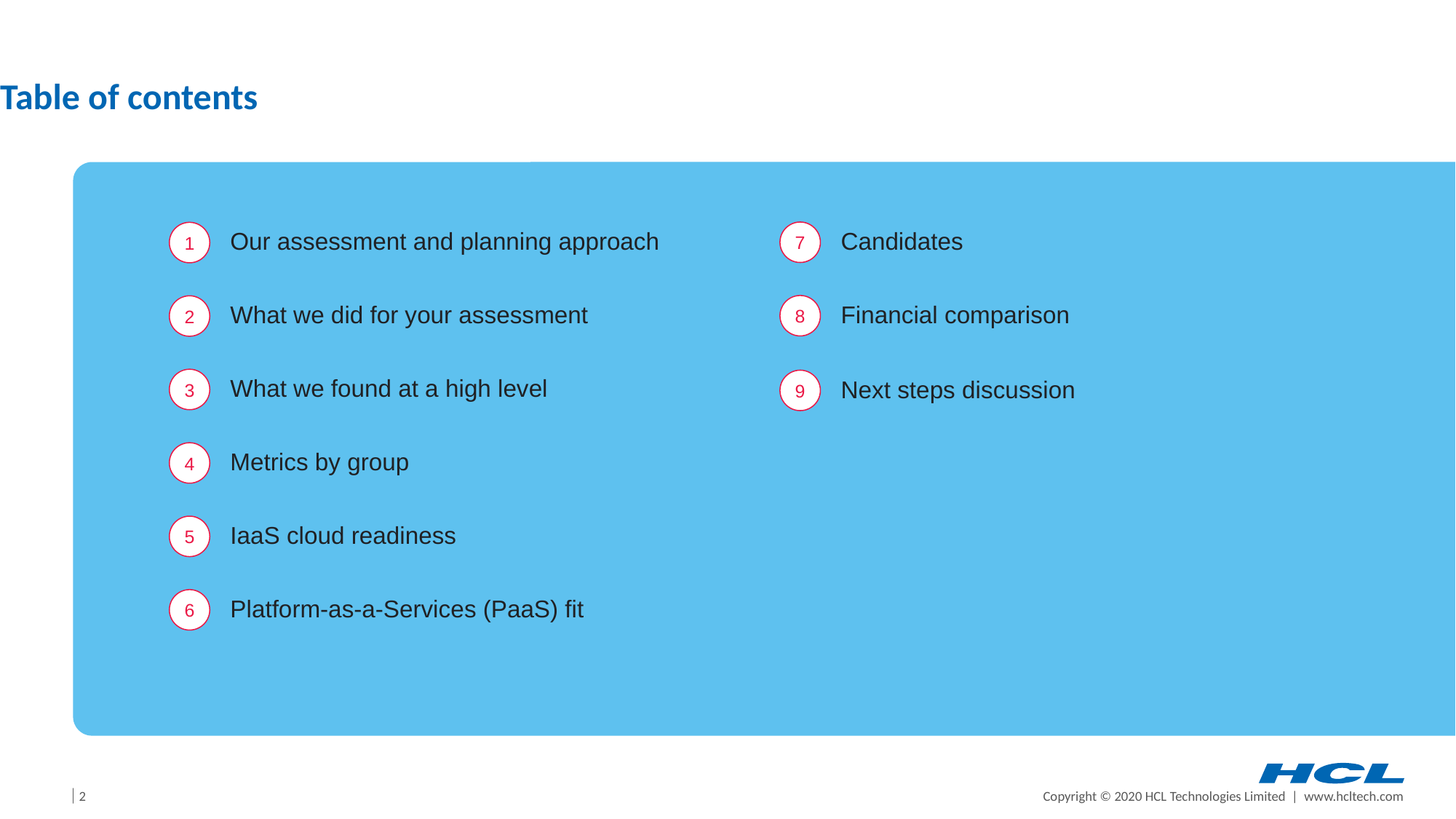

Table of contents
7
1
Candidates
Our assessment and planning approach
8
2
Financial comparison

What we did for your assessment
3
9
What we found at a high level
Next steps discussion
4
Metrics by group
5
IaaS cloud readiness
6
Platform-as-a-Services (PaaS) fit